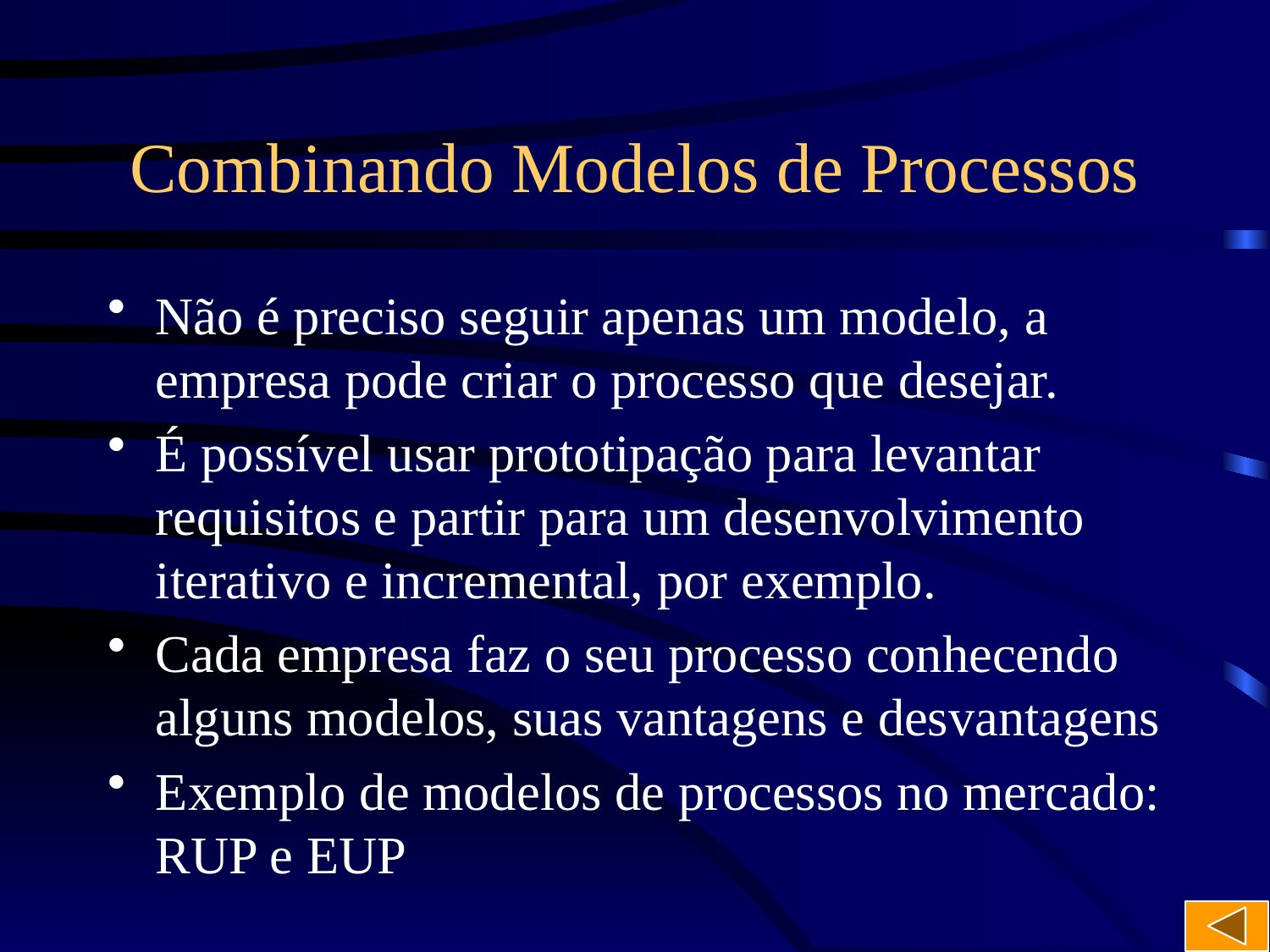

# Combinando Modelos de Processos
Não é preciso seguir apenas um modelo, a empresa pode criar o processo que desejar.
É possível usar prototipação para levantar requisitos e partir para um desenvolvimento iterativo e incremental, por exemplo.
Cada empresa faz o seu processo conhecendo alguns modelos, suas vantagens e desvantagens
Exemplo de modelos de processos no mercado: RUP e EUP